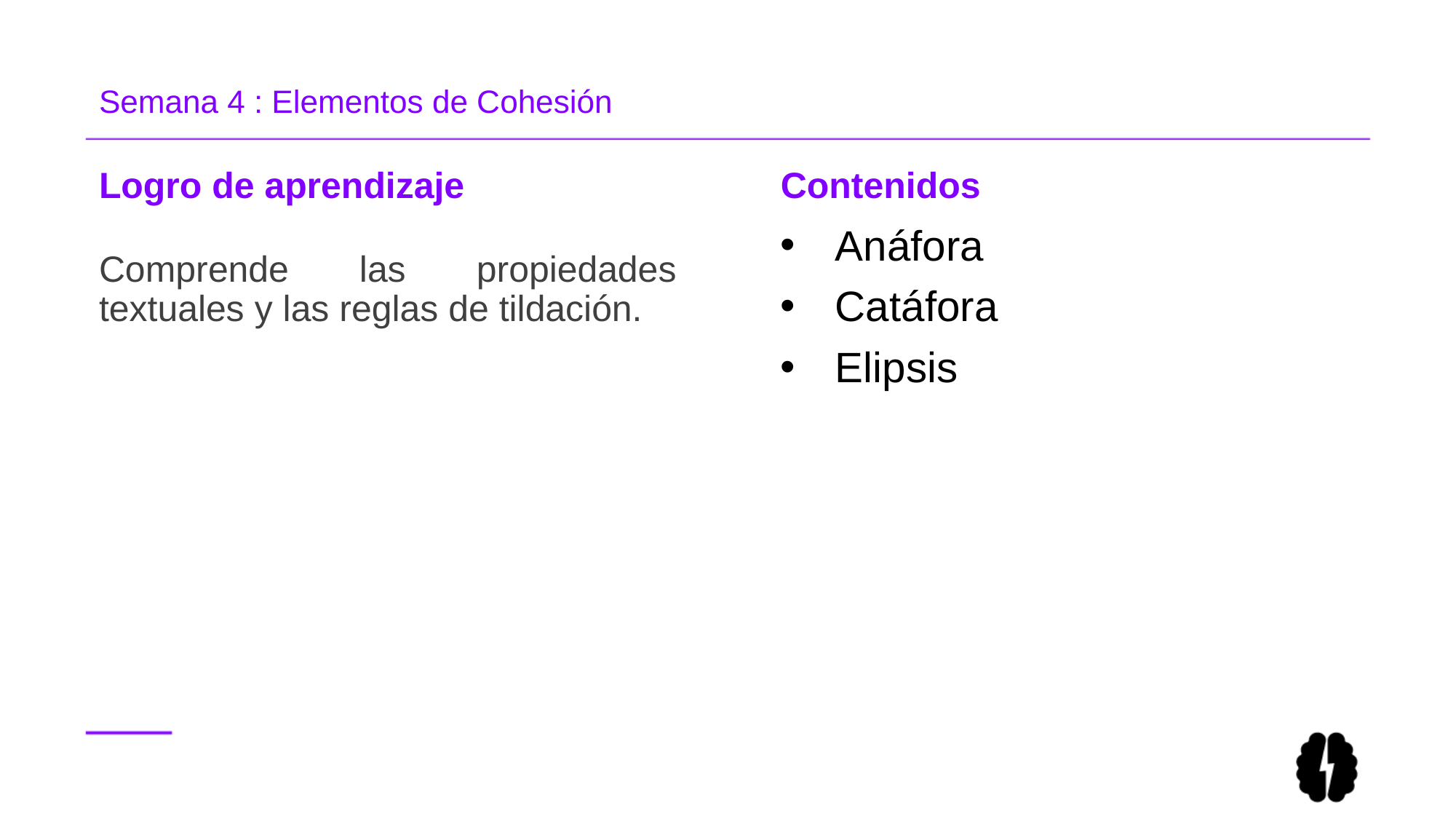

# Semana 4 : Elementos de Cohesión
Logro de aprendizaje
Contenidos
Anáfora
Catáfora
Elipsis
Comprende las propiedades textuales y las reglas de tildación.